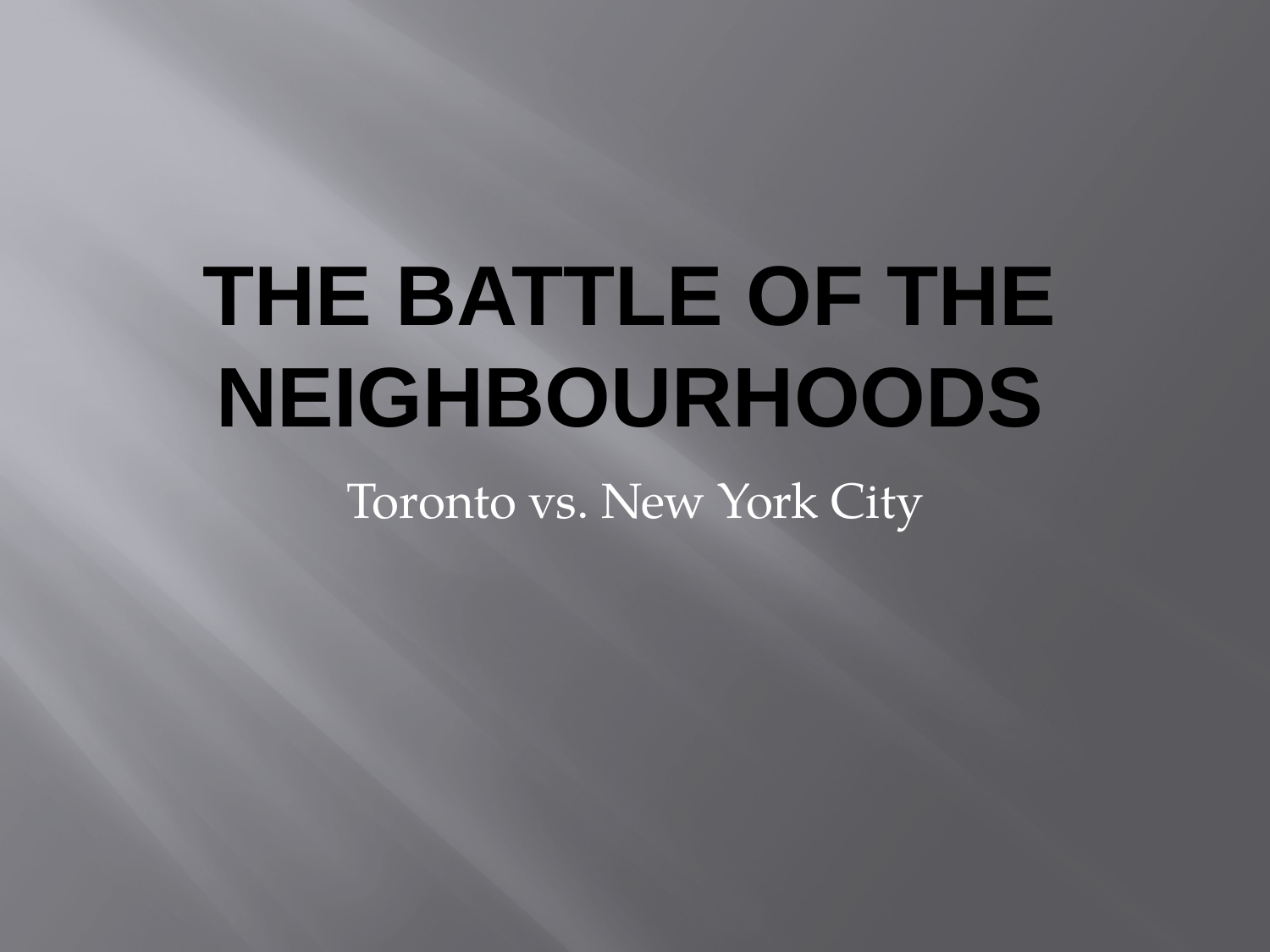

# The battle of the neighbourhoods
Toronto vs. New York City